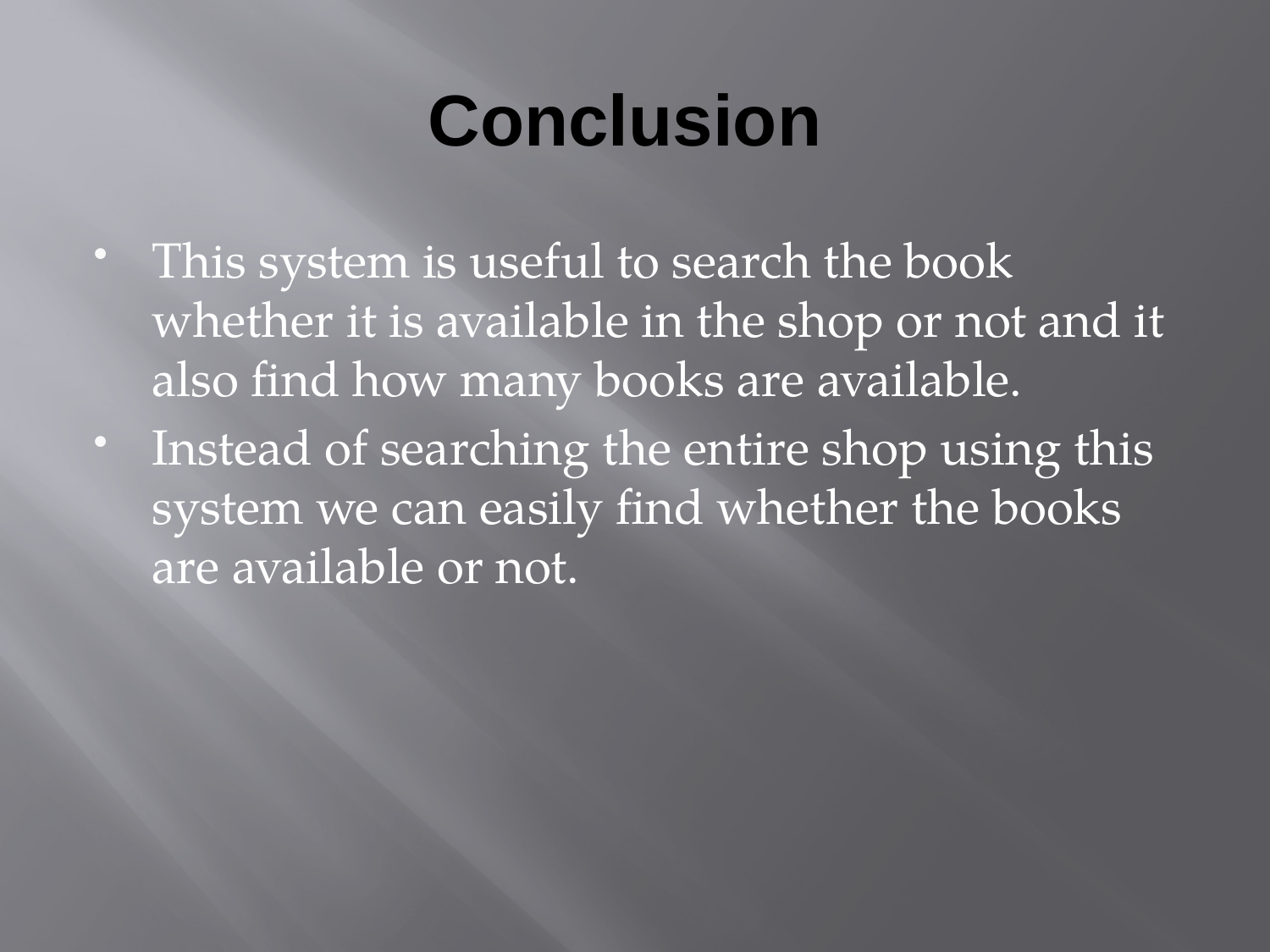

# Conclusion
This system is useful to search the book whether it is available in the shop or not and it also find how many books are available.
Instead of searching the entire shop using this system we can easily find whether the books are available or not.